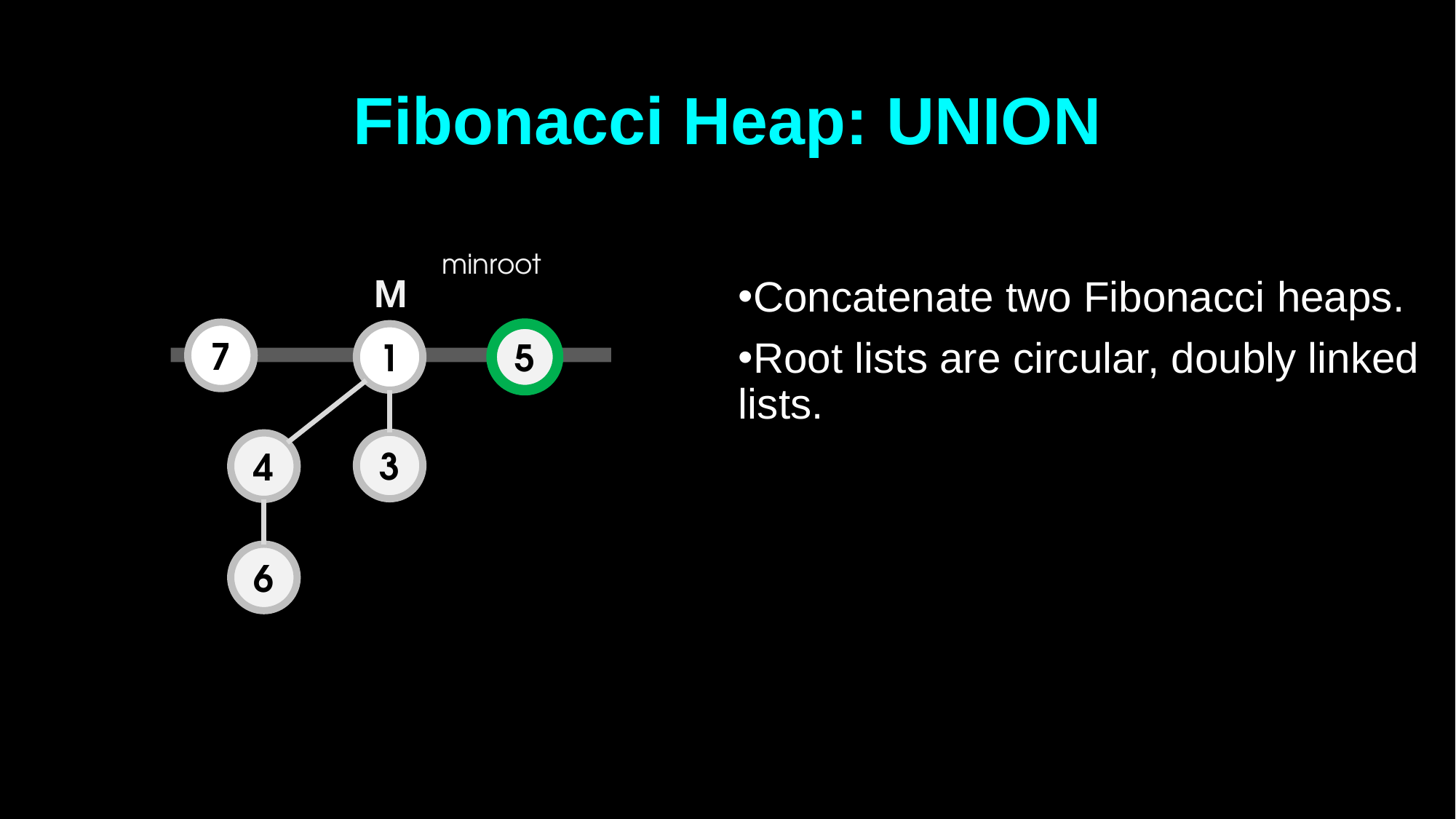

# Fibonacci Heap: UNION
minroot
M
Concatenate two Fibonacci heaps.
Root lists are circular, doubly linked lists.

7
1
5
3
4
6